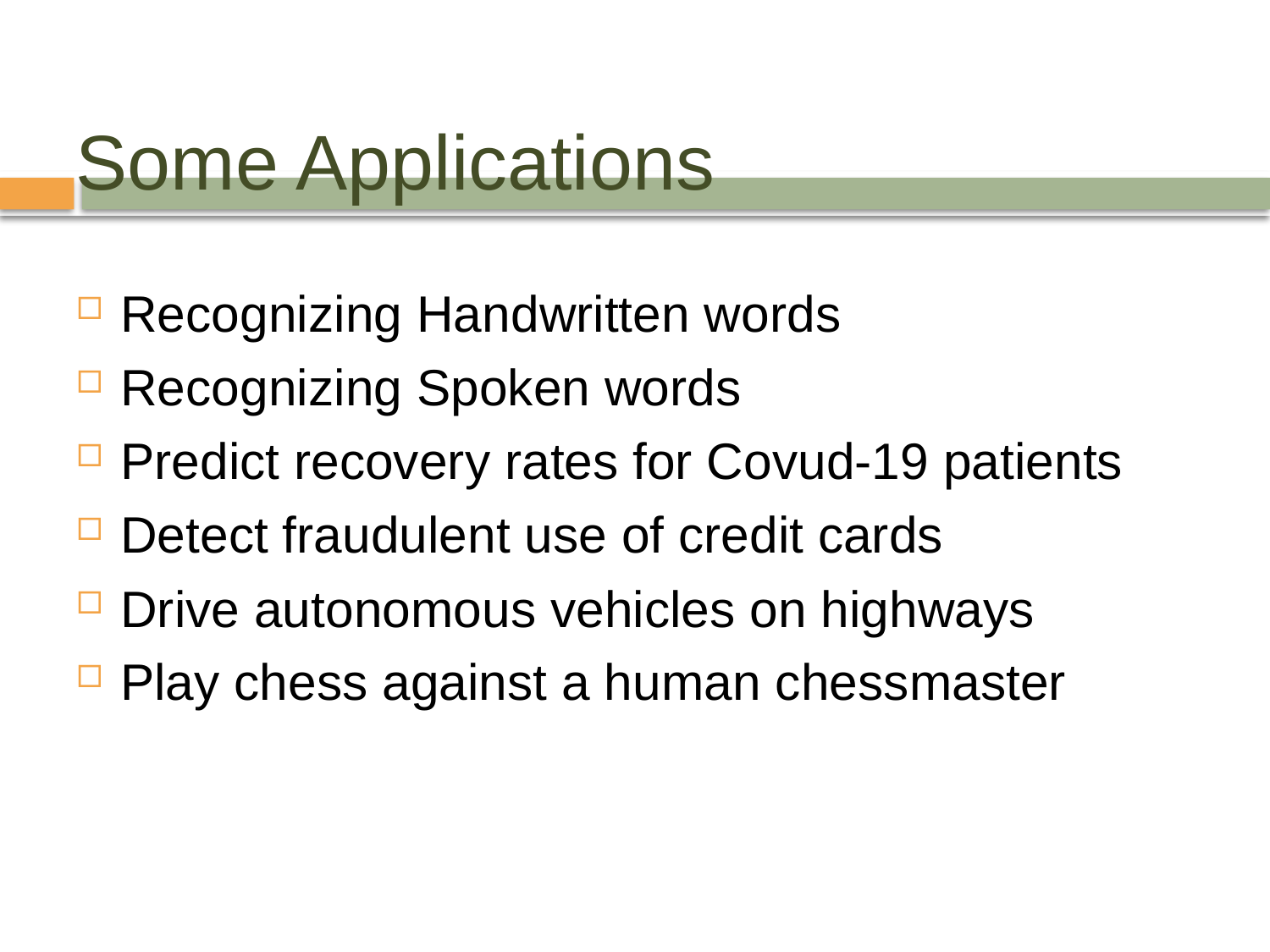

# Some Applications
Recognizing Handwritten words
Recognizing Spoken words
Predict recovery rates for Covud-19 patients
Detect fraudulent use of credit cards
Drive autonomous vehicles on highways
Play chess against a human chessmaster